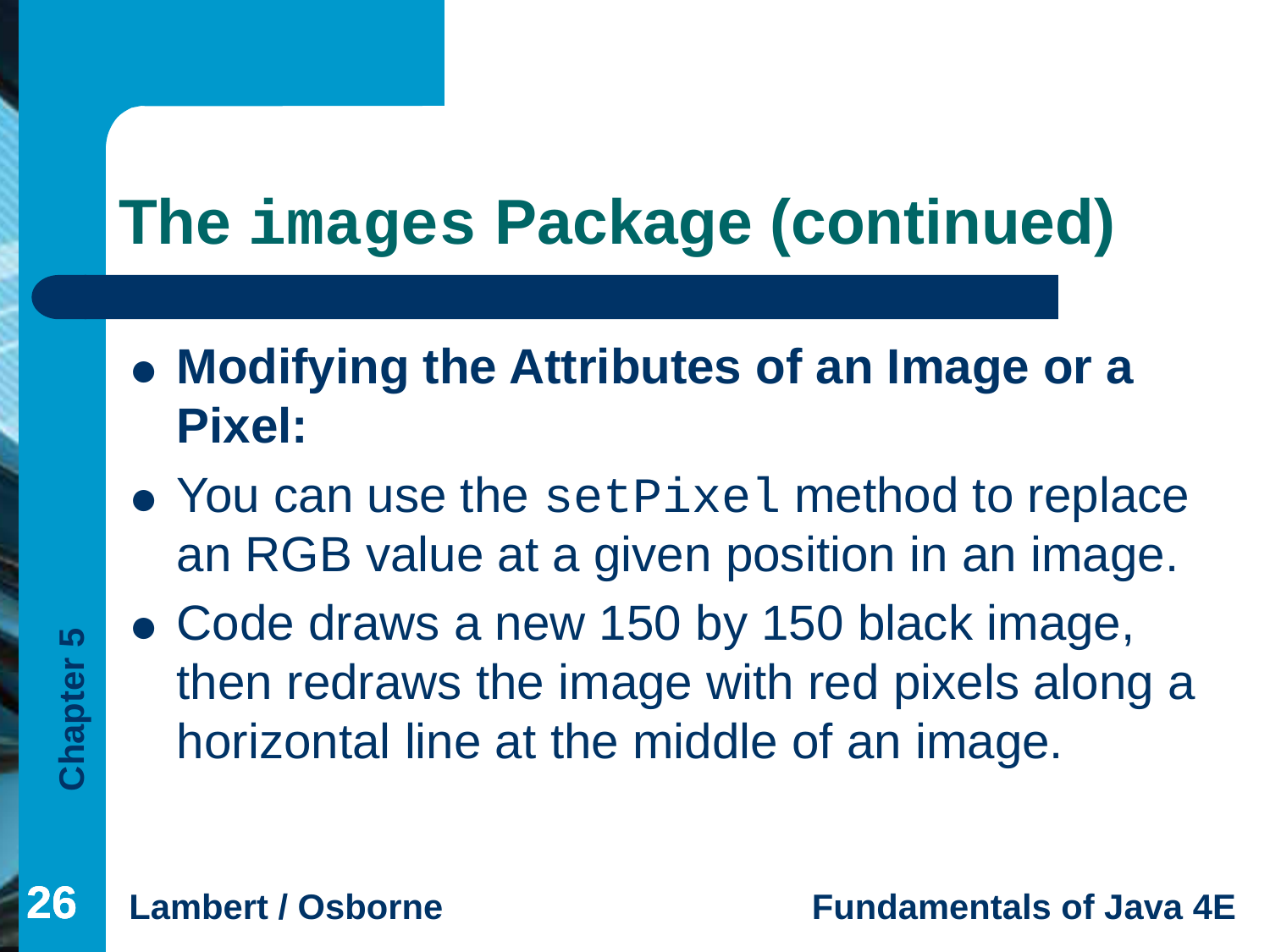

# The images Package (continued)
Modifying the Attributes of an Image or a Pixel:
You can use the setPixel method to replace an RGB value at a given position in an image.
Code draws a new 150 by 150 black image, then redraws the image with red pixels along a horizontal line at the middle of an image.
26
26
26